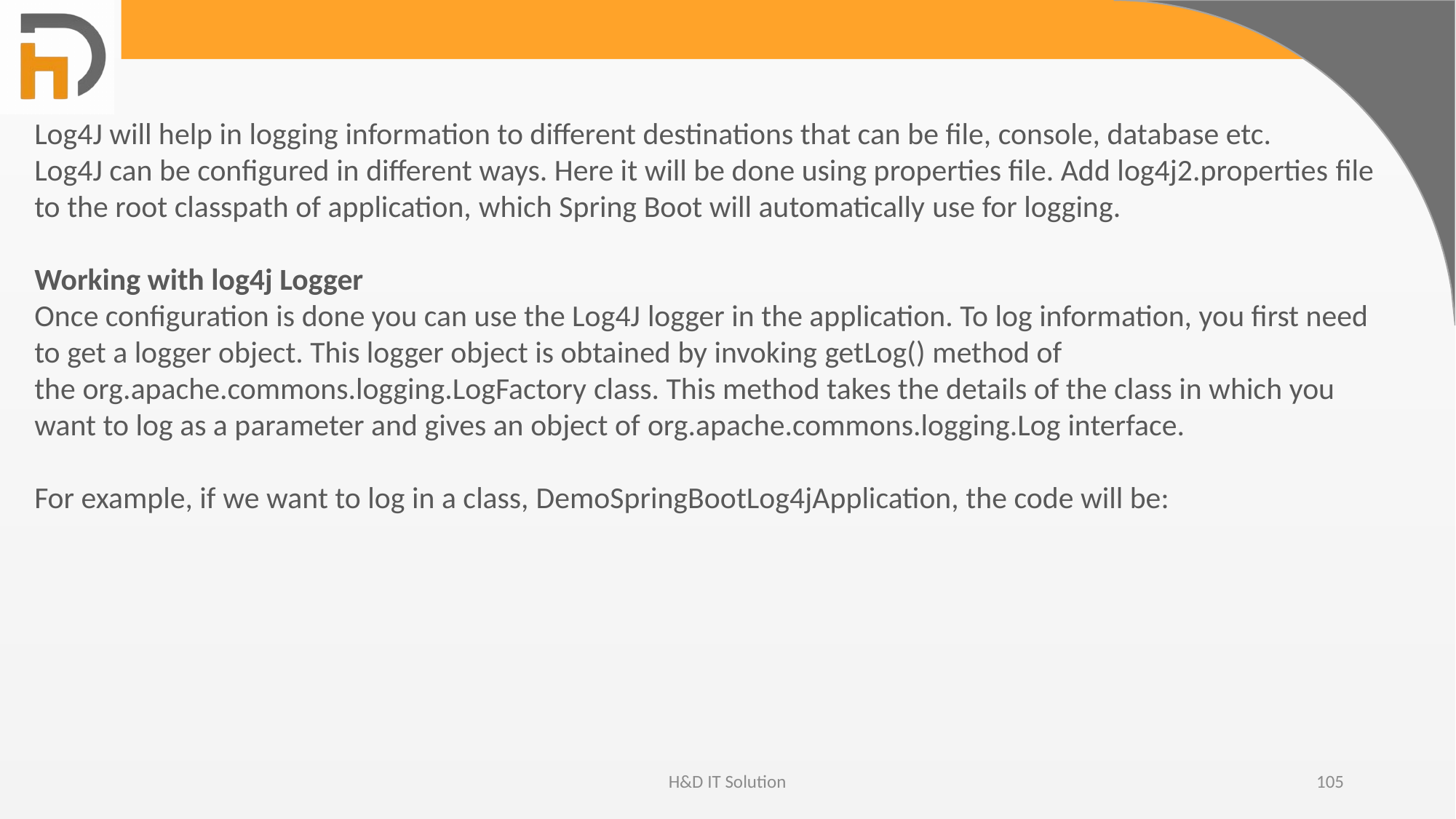

Log4J will help in logging information to different destinations that can be file, console, database etc.
Log4J can be configured in different ways. Here it will be done using properties file. Add log4j2.properties file to the root classpath of application, which Spring Boot will automatically use for logging.

Working with log4j Logger
Once configuration is done you can use the Log4J logger in the application. To log information, you first need to get a logger object. This logger object is obtained by invoking getLog() method of the org.apache.commons.logging.LogFactory class. This method takes the details of the class in which you want to log as a parameter and gives an object of org.apache.commons.logging.Log interface.

For example, if we want to log in a class, DemoSpringBootLog4jApplication, the code will be:
H&D IT Solution
105